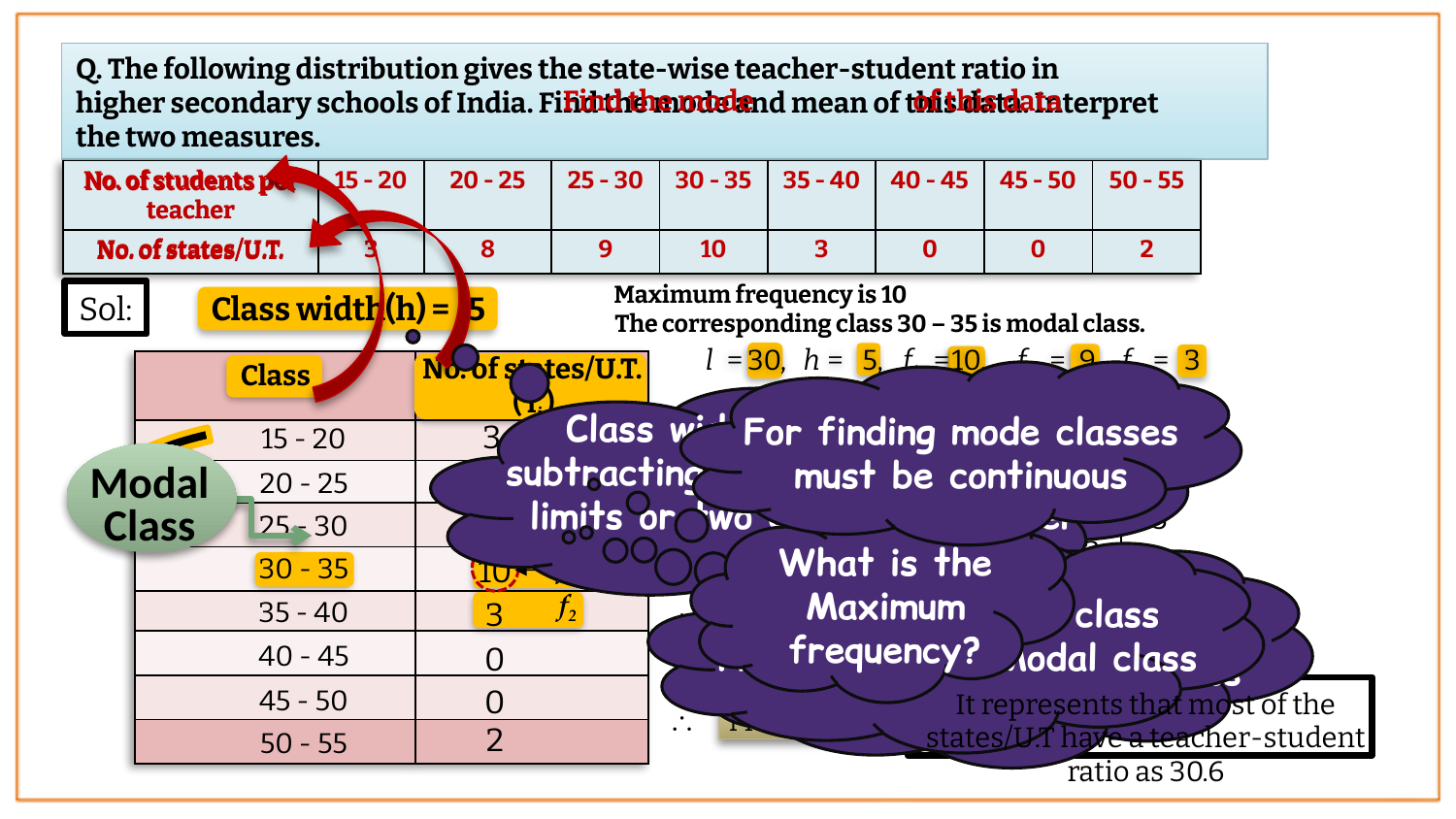

Exercise 14.2 – Q.4
HOMEWORK
Q. The following distribution gives the state-wise teacher-student ratio in
higher secondary schools of India. Find the mode and mean of this data. Interpret
the two measures.
of this data
Find the mode

No. of students per
| No. of students per teacher | 15 - 20 | 20 - 25 | 25 - 30 | 30 - 35 | 35 - 40 | 40 - 45 | 45 - 50 | 50 - 55 |
| --- | --- | --- | --- | --- | --- | --- | --- | --- |
| No. of states/U.T. | 3 | 8 | 9 | 10 | 3 | 0 | 0 | 2 |

teacher
No. of states/U.T.
Maximum frequency is 10
Sol:
Class width(h) =
5

The corresponding class 30 – 35 is modal class.
l
=
 30,
h
=
5,
f1
=
10,
f0
=
9,
f2
=
3

No. of states/U.T.

Class
|  |  |
| --- | --- |
|  |  |
|  |  |
|  |  |
|  |  |
|  |  |
|  |  |
|  |  |
|  |  |

f1
– f0
( fi )

Class width (h) is found by subtracting two consecutive lower limits or two consecutive upper limits
For finding mode classes must be continuous
∴
=
+
×
h
Mode
l
3

15 - 20

2f1
– f0
– f2

Modal
Class
8
20 - 25
10
–  9

∴
=
+
×
5
Mode
30
9
 f0
25 - 30

2(10)
– 9
– 3
What is the Maximum frequency?
 f1

10
30 - 35

0.625
1
 f2
Frequency of the class
Preceeding the Modal class
3
35 - 40

∴
Mode
=
30
+
×
5
Frequency of the class
succeeding the Modal class
8
40 - 45
0
∴
Mode
=
30
+
0.625
0
45 - 50

It represents that most of the states/U.T have a teacher-student ratio as 30.6
∴
Mode
=
30.6

2
50 - 55